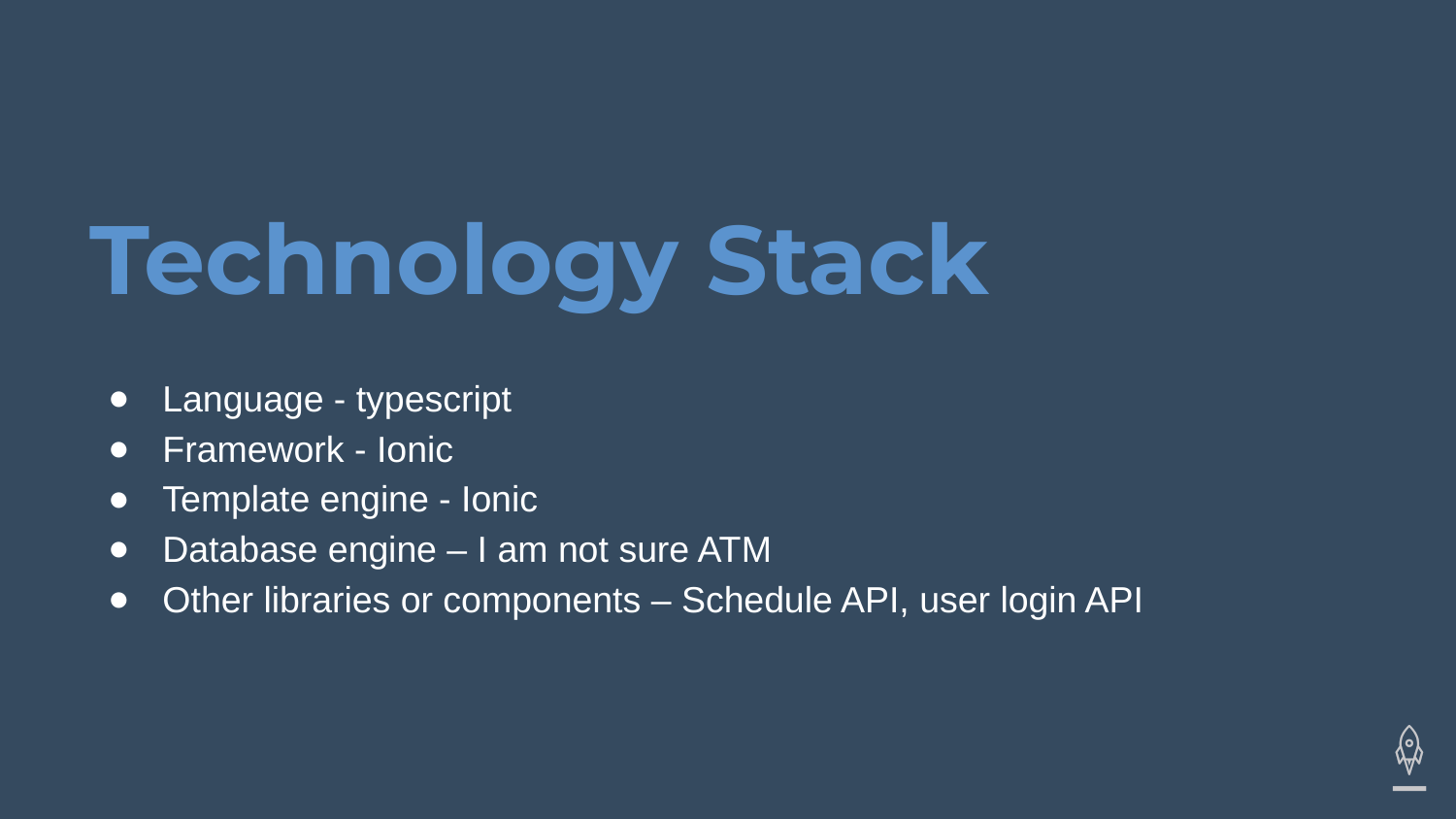

# Technology Stack
Language - typescript
Framework - Ionic
Template engine - Ionic
Database engine – I am not sure ATM
Other libraries or components – Schedule API, user login API